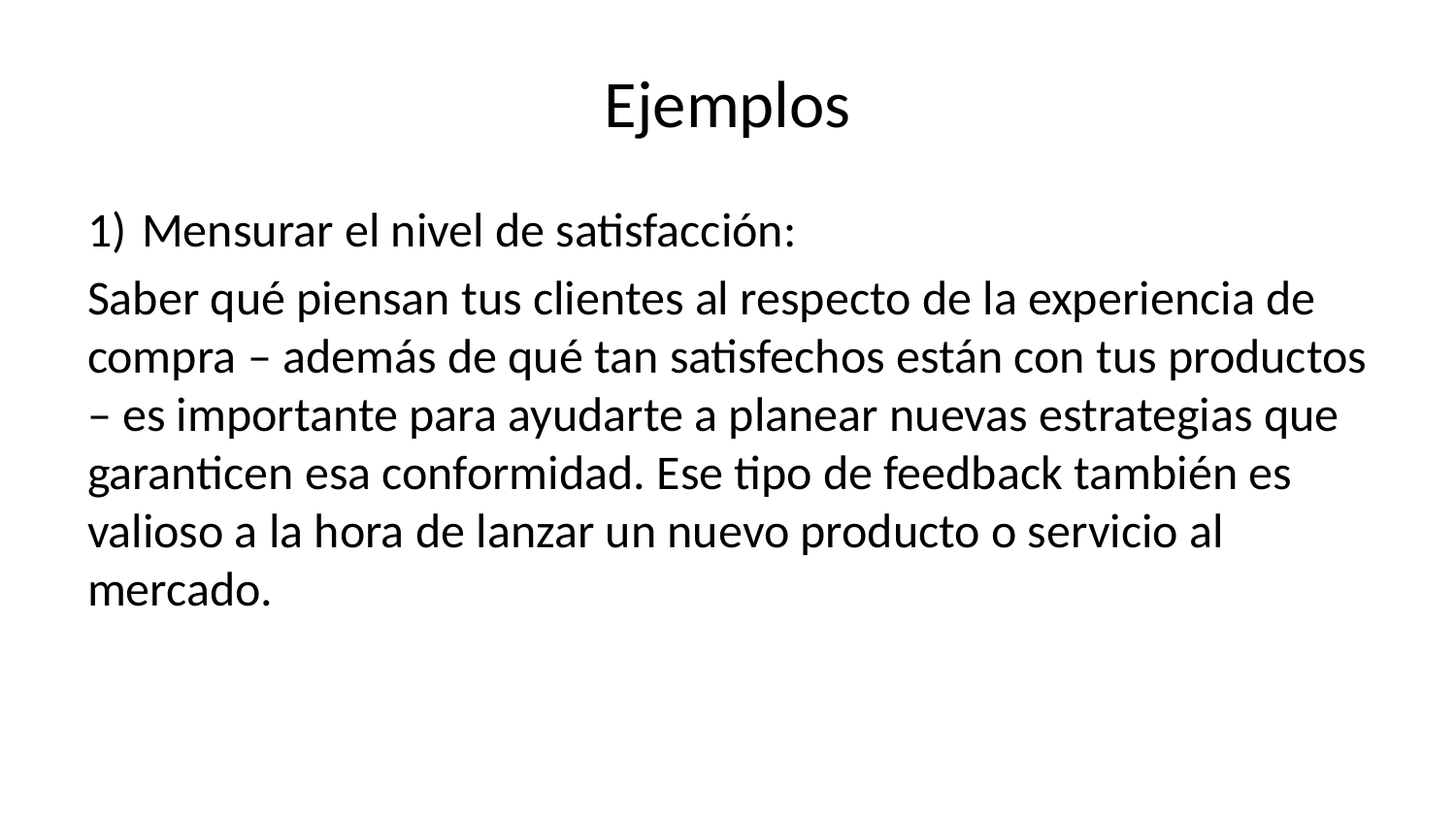

# Ejemplos
Mensurar el nivel de satisfacción:
Saber qué piensan tus clientes al respecto de la experiencia de compra – además de qué tan satisfechos están con tus productos – es importante para ayudarte a planear nuevas estrategias que garanticen esa conformidad. Ese tipo de feedback también es valioso a la hora de lanzar un nuevo producto o servicio al mercado.